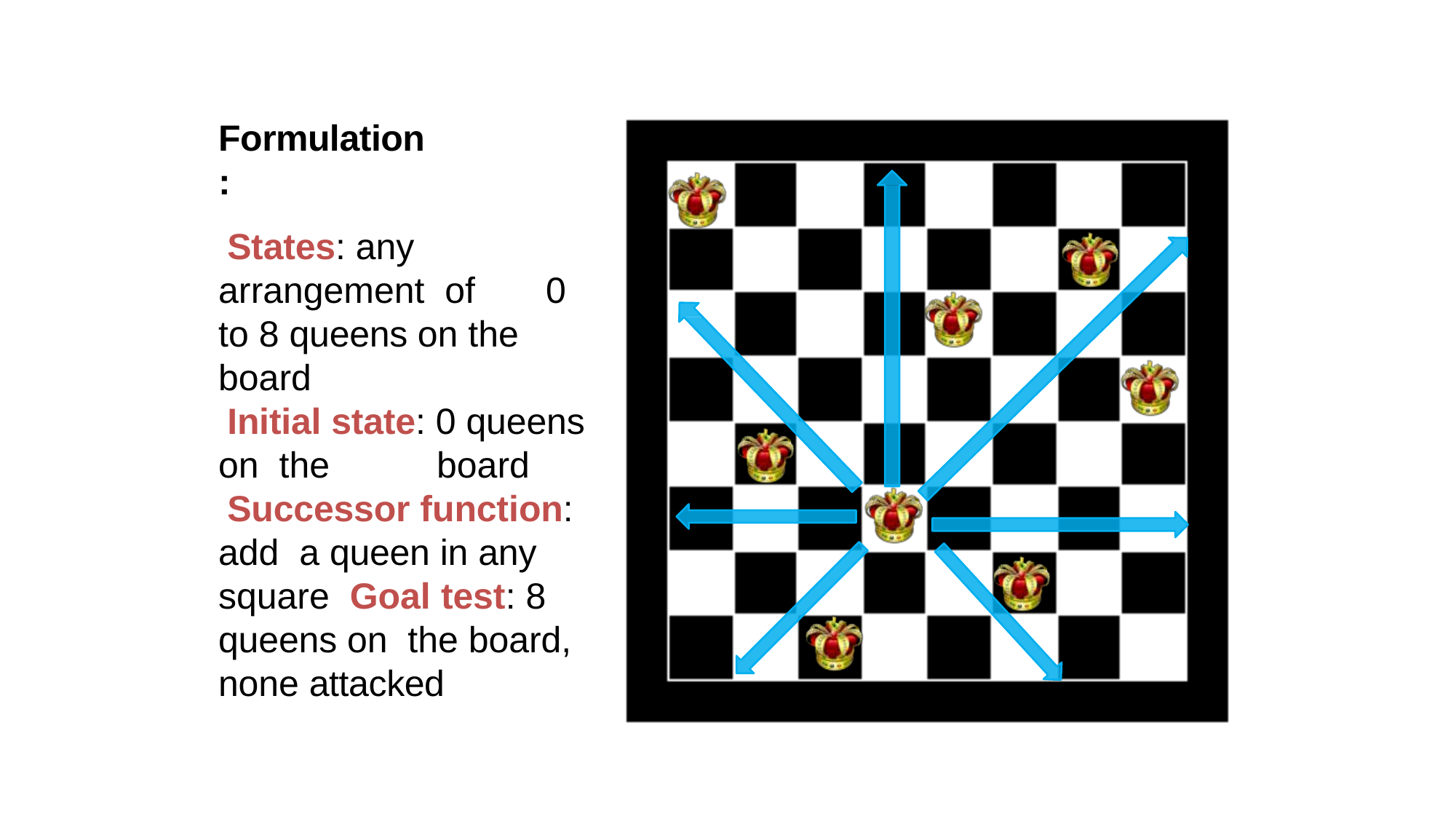

# Formulation :

States: any arrangement  of	0 to 8 queens on the  board
Initial state: 0 queens on  the	board
Successor function: add  a queen in any square  Goal test: 8 queens on  the board, none attacked